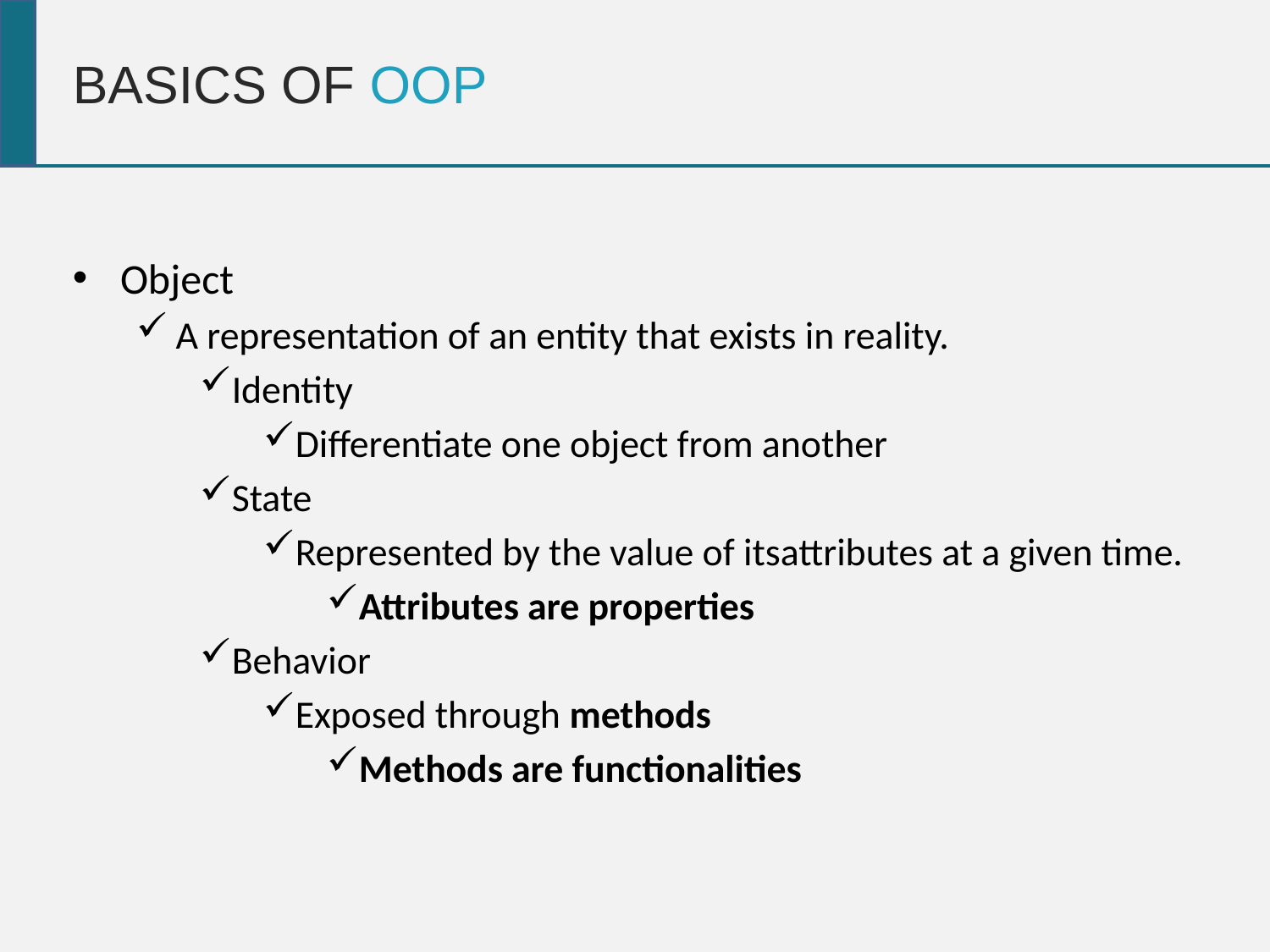

Basics of oop

Object
A representation of an entity that exists in reality.
Identity
Differentiate one object from another
State
Represented by the value of itsattributes at a given time.
Attributes are properties
Behavior
Exposed through methods
Methods are functionalities